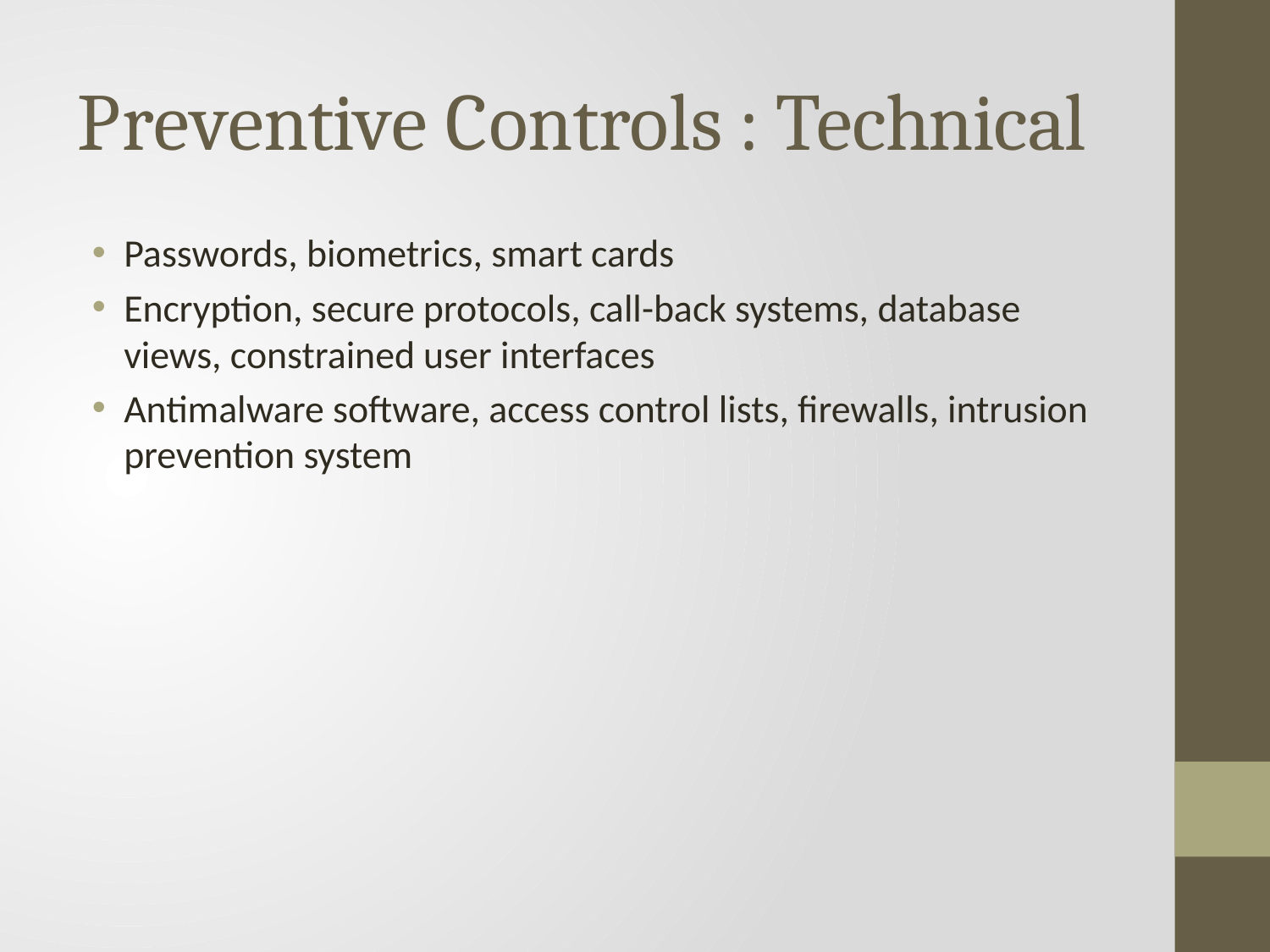

# Preventive Controls : Technical
Passwords, biometrics, smart cards
Encryption, secure protocols, call-back systems, database views, constrained user interfaces
Antimalware software, access control lists, firewalls, intrusion prevention system